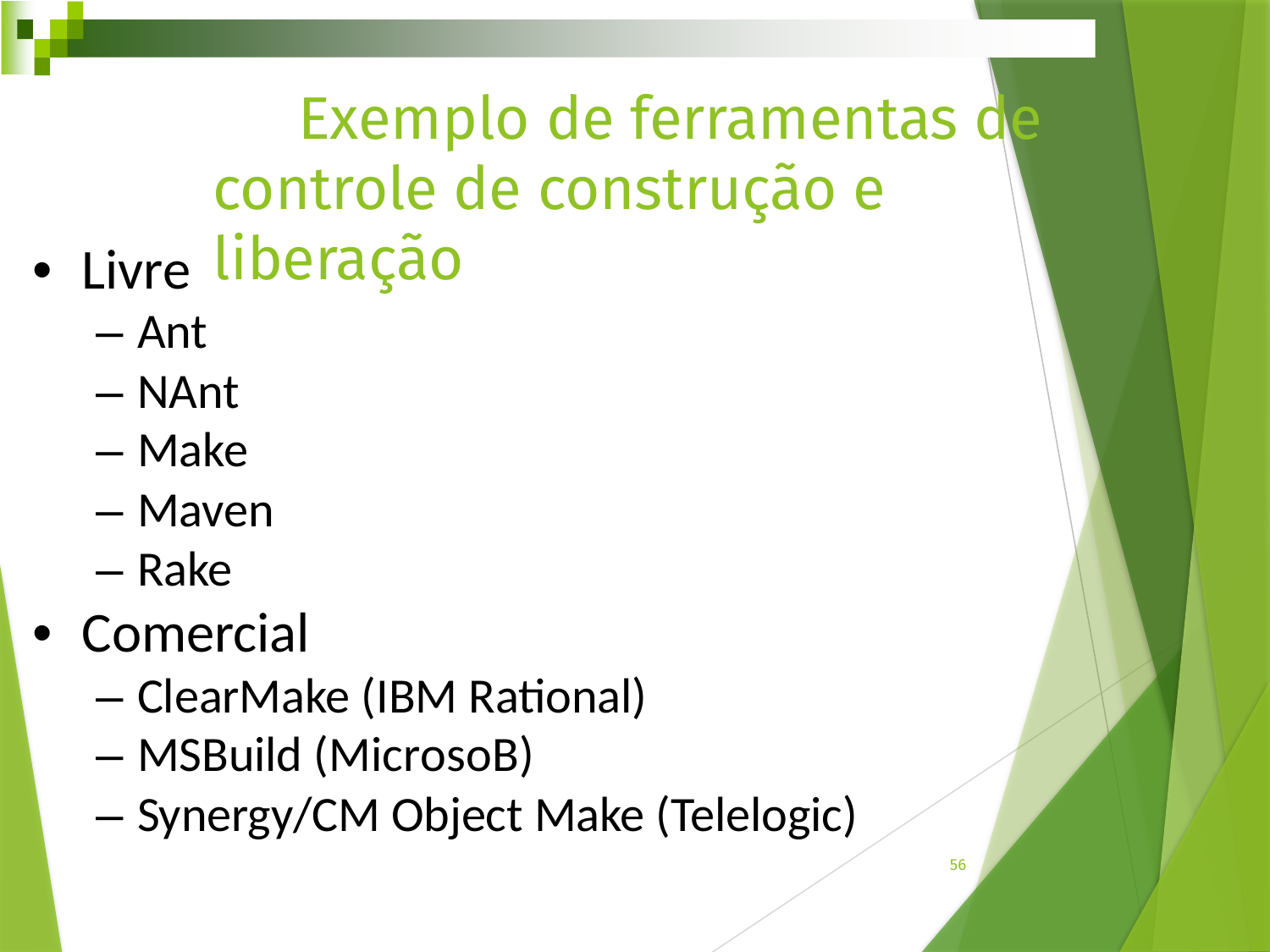

# Exemplo de ferramentas de  controle de construção e liberação
•	Livre
– Ant
– NAnt
– Make
– Maven
– Rake
•	Comercial
– ClearMake (IBM Rational)
– MSBuild (MicrosoB)
– Synergy/CM Object Make (Telelogic)

56